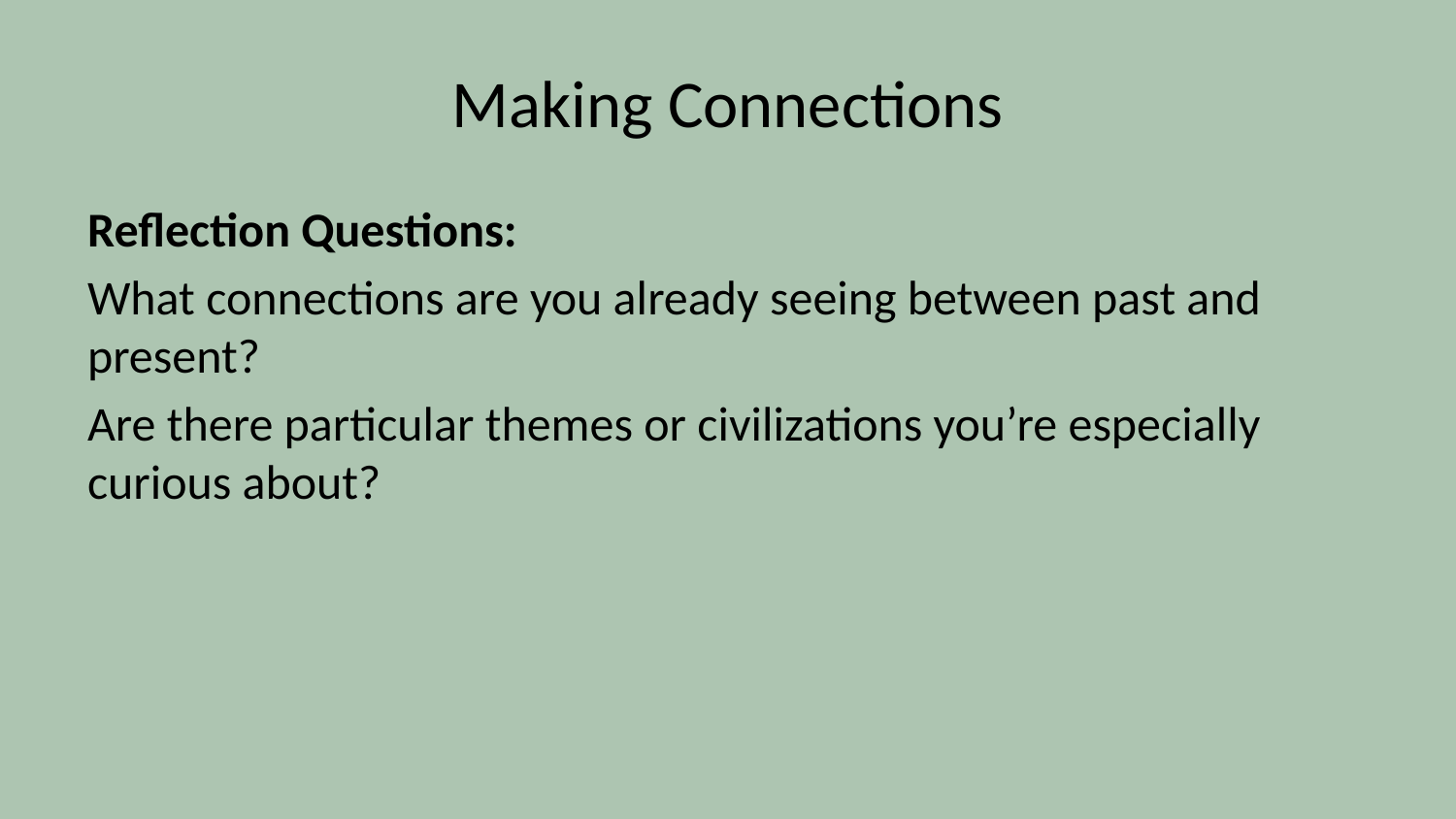

# Making Connections
Reflection Questions:
What connections are you already seeing between past and present?
Are there particular themes or civilizations you’re especially curious about?